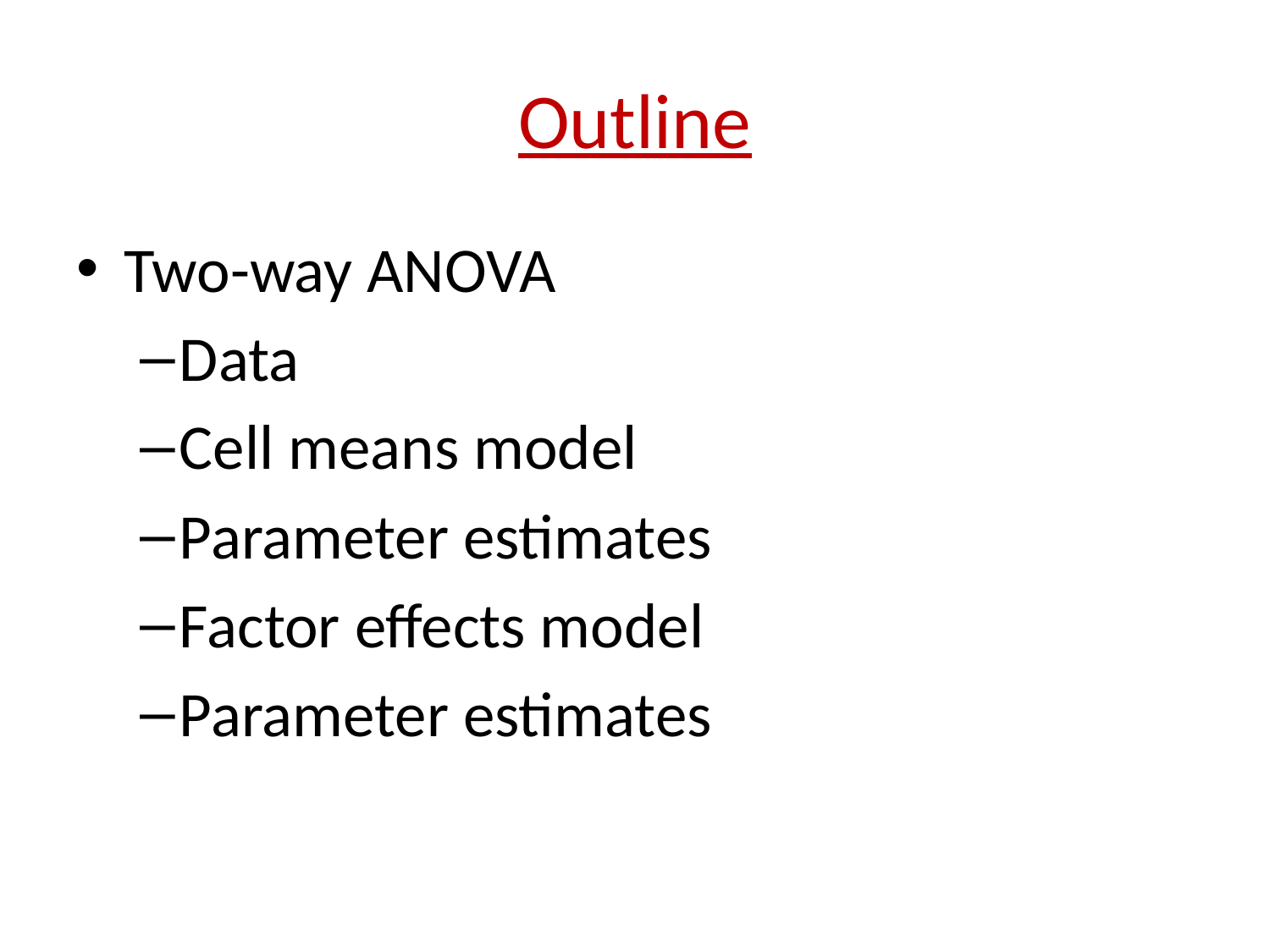

# Outline
Two-way ANOVA
Data
Cell means model
Parameter estimates
Factor effects model
Parameter estimates